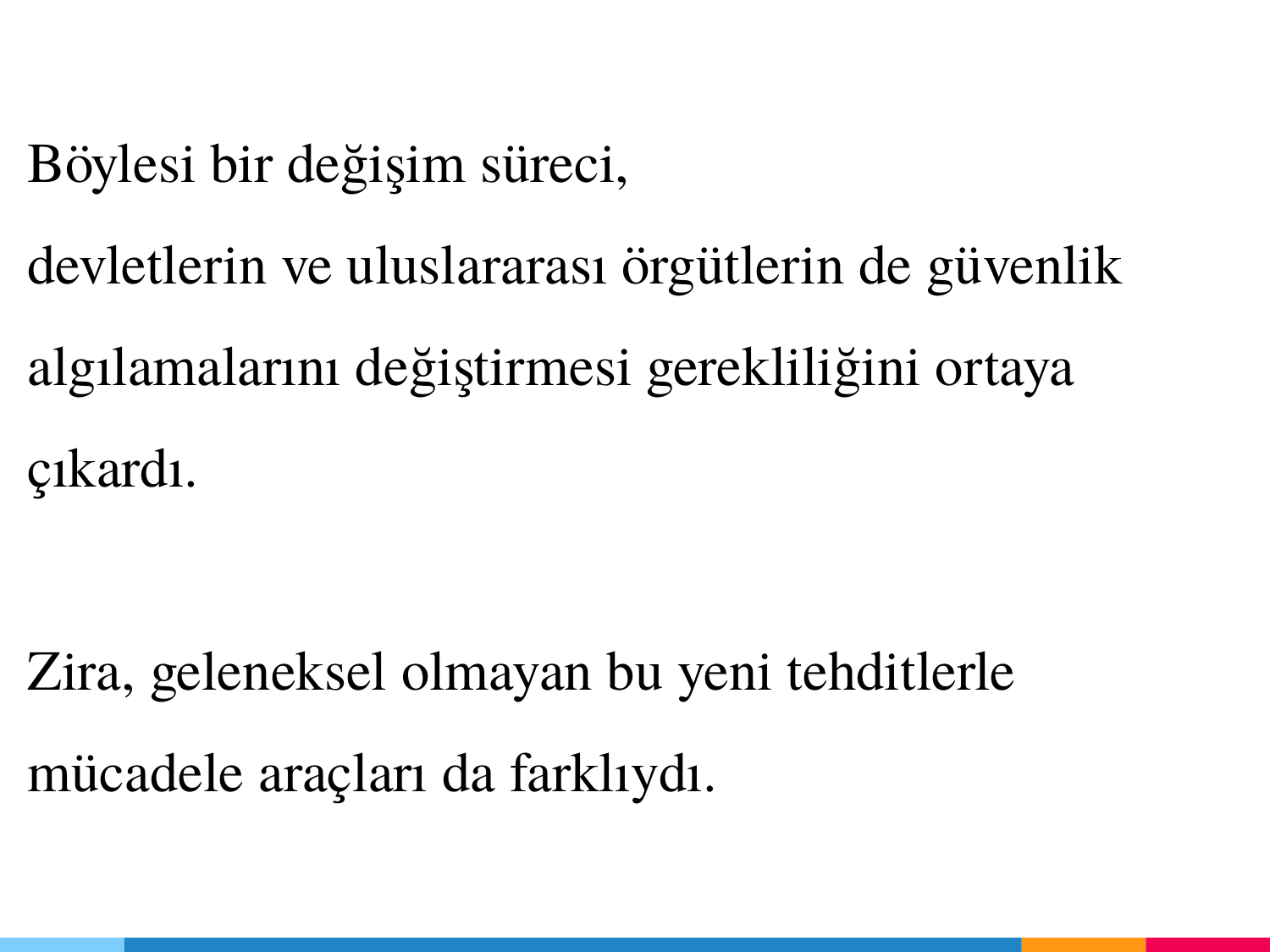

Böylesi bir değişim süreci,
devletlerin ve uluslararası örgütlerin de güvenlik algılamalarını değiştirmesi gerekliliğini ortaya çıkardı.

Zira, geleneksel olmayan bu yeni tehditlerle mücadele araçları da farklıydı.